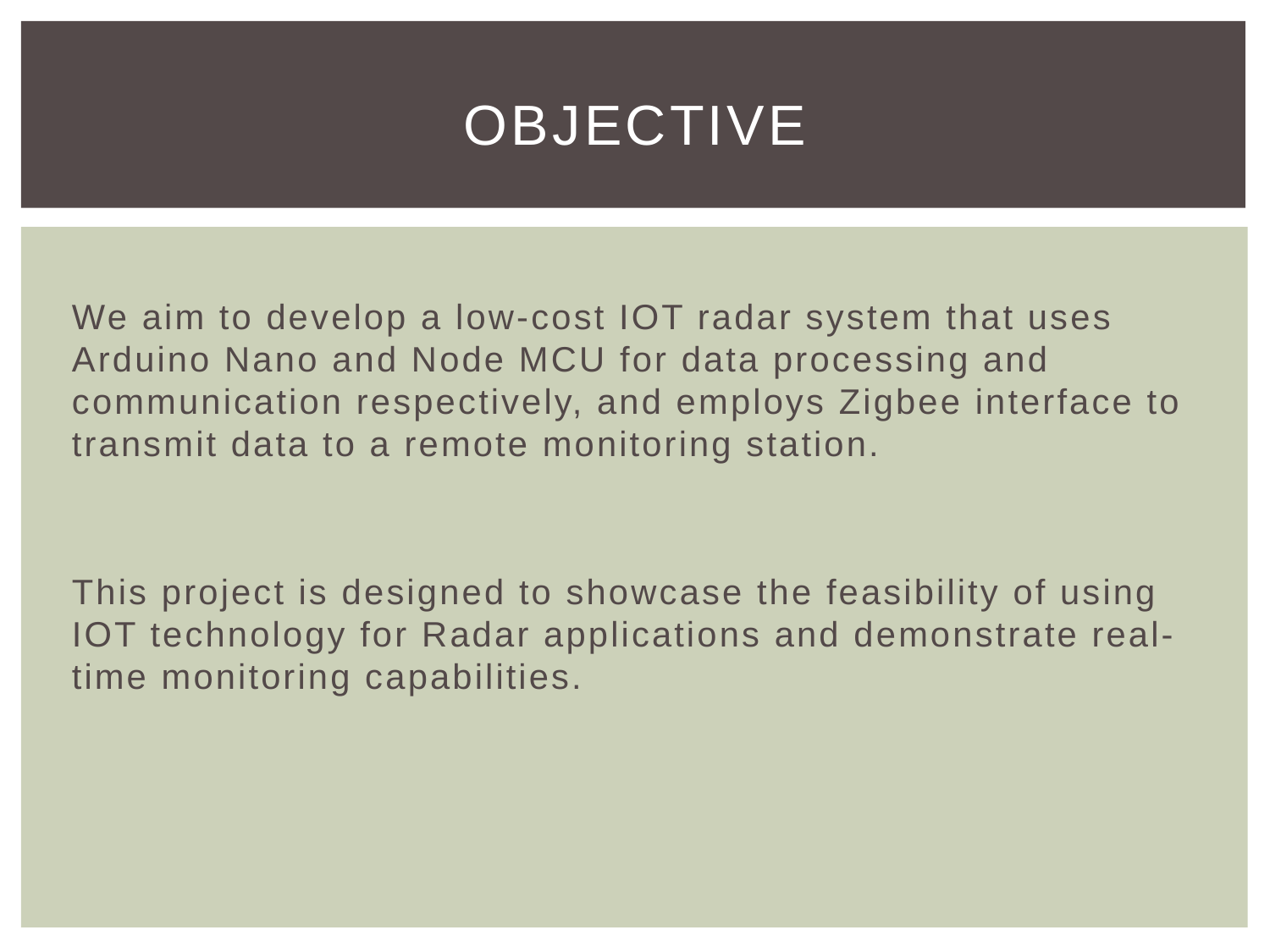

# objective

We aim to develop a low-cost IOT radar system that uses Arduino Nano and Node MCU for data processing and communication respectively, and employs Zigbee interface to transmit data to a remote monitoring station.

This project is designed to showcase the feasibility of using IOT technology for Radar applications and demonstrate real-time monitoring capabilities.